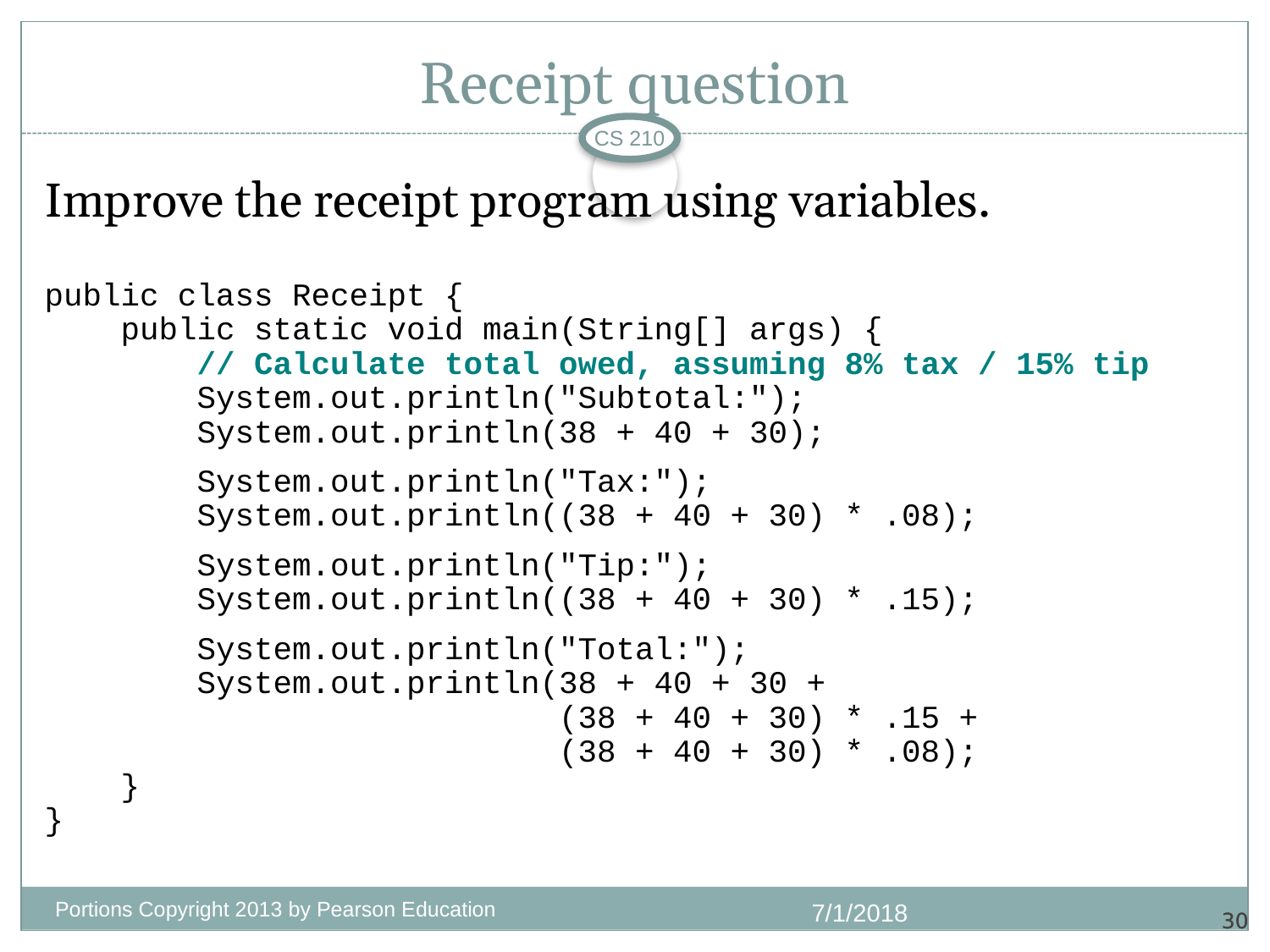

# Receipt question
CS 210
Improve the receipt program using variables.

public class Receipt {
    public static void main(String[] args) {
        // Calculate total owed, assuming 8% tax / 15% tip
        System.out.println("Subtotal:");
        System.out.println(38 + 40 + 30);

        System.out.println("Tax:");
        System.out.println((38 + 40 + 30) * .08);

        System.out.println("Tip:");
        System.out.println((38 + 40 + 30) * .15);

        System.out.println("Total:");
        System.out.println(38 + 40 + 30 +
                           (38 + 40 + 30) * .15 +
                           (38 + 40 + 30) * .08);
    }
}
Portions Copyright 2013 by Pearson Education
7/1/2018